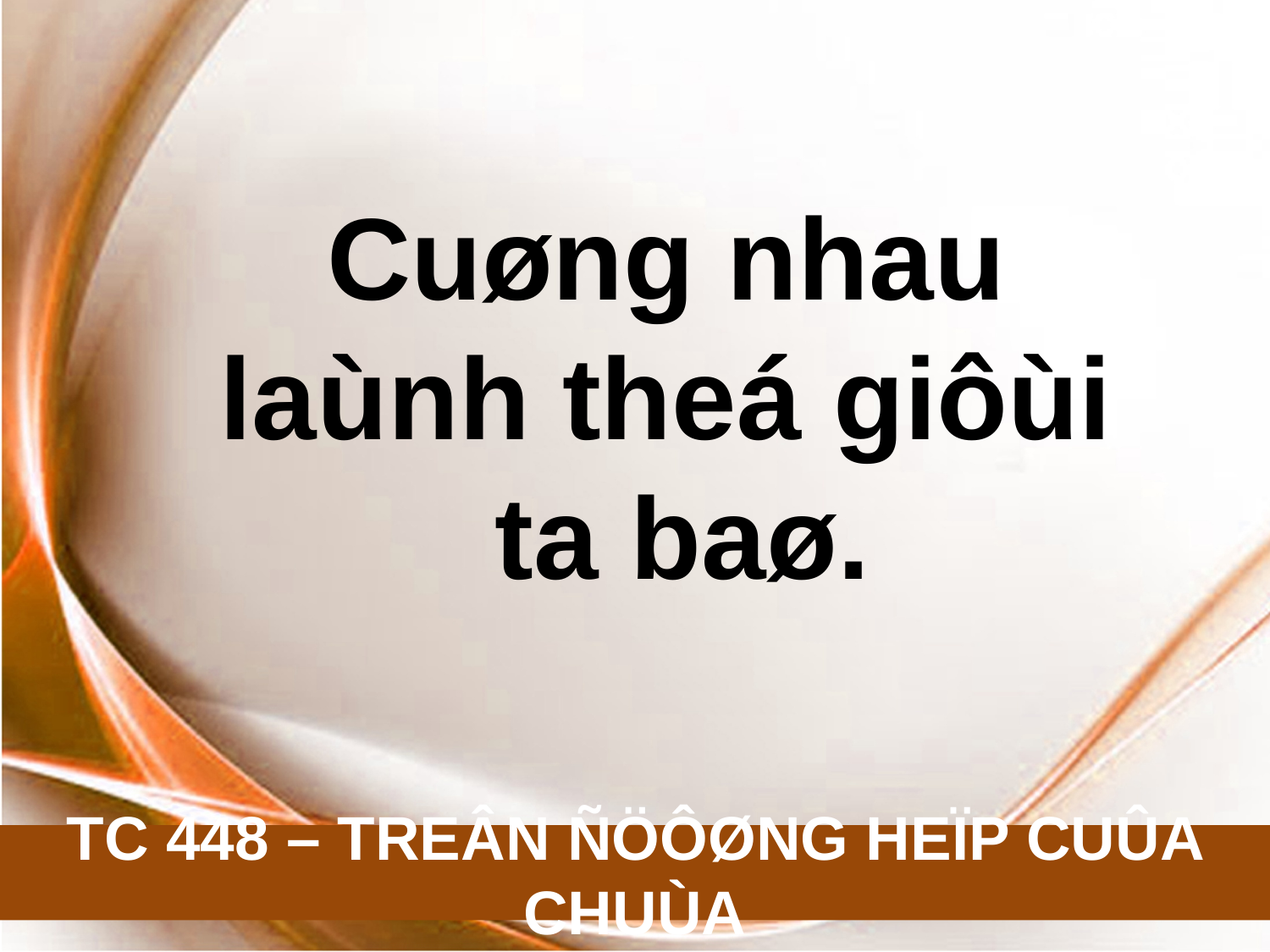

Cuøng nhau
laùnh theá giôùi
ta baø.
TC 448 – TREÂN ÑÖÔØNG HEÏP CUÛA CHUÙA